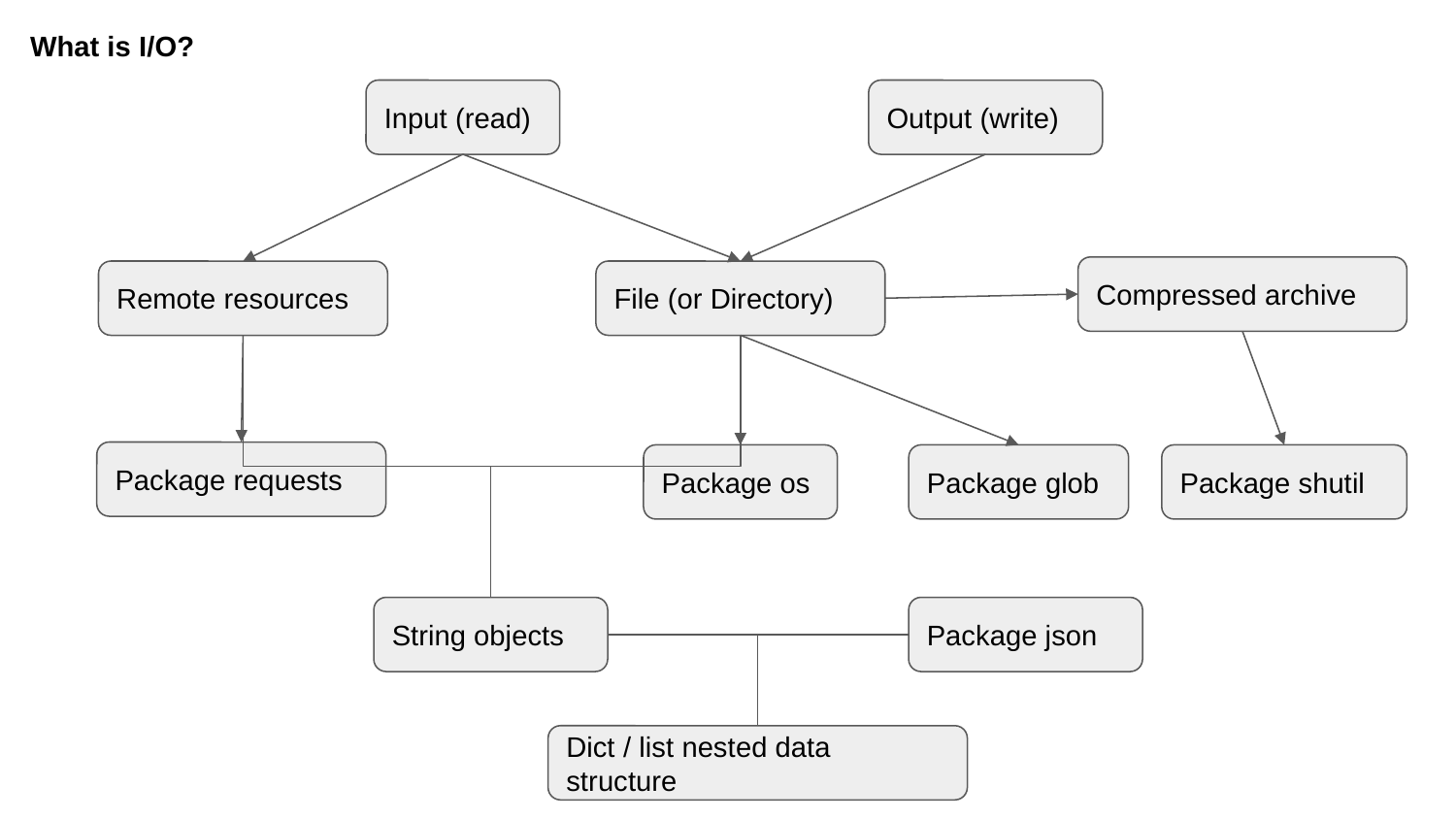

# What is I/O?
Input (read)
Output (write)
Compressed archive
Remote resources
File (or Directory)
Package requests
Package os
Package glob
Package shutil
String objects
Package json
Dict / list nested data structure